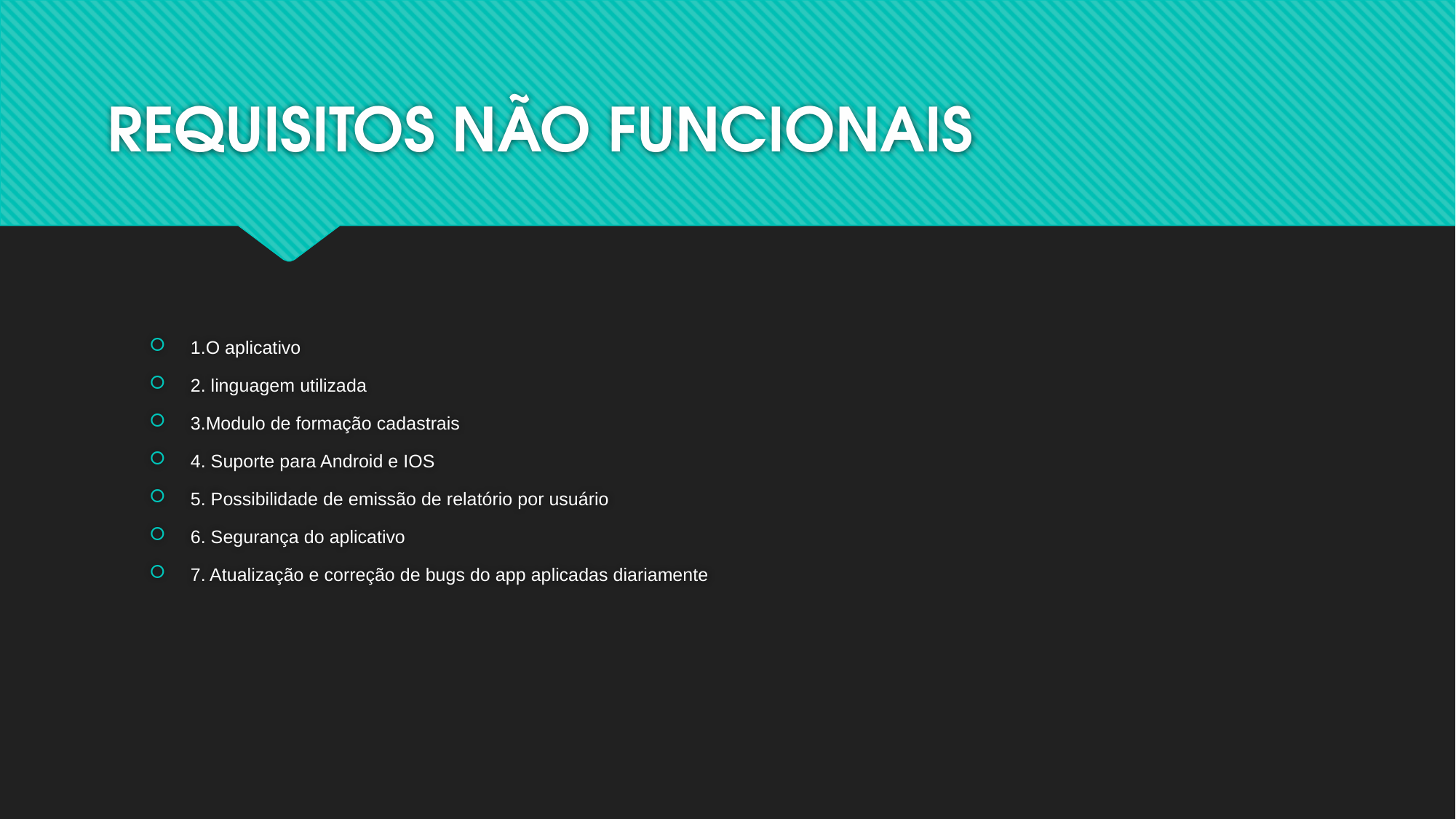

# REQUISITOS NÃO FUNCIONAIS
1.O aplicativo
2. linguagem utilizada
3.Modulo de formação cadastrais
4. Suporte para Android e IOS
5. Possibilidade de emissão de relatório por usuário
6. Segurança do aplicativo
7. Atualização e correção de bugs do app aplicadas diariamente